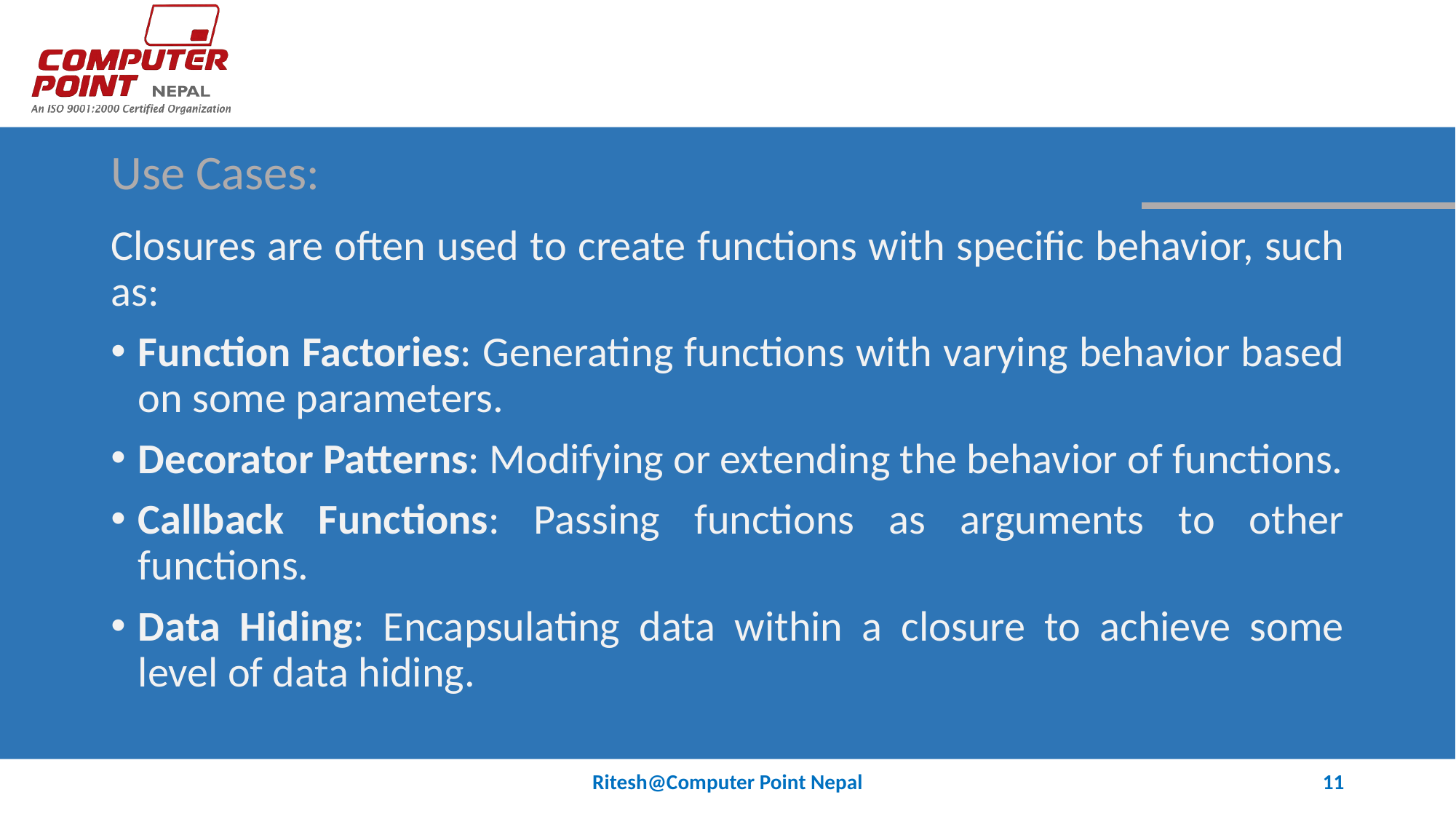

# Use Cases:
Closures are often used to create functions with specific behavior, such as:
Function Factories: Generating functions with varying behavior based on some parameters.
Decorator Patterns: Modifying or extending the behavior of functions.
Callback Functions: Passing functions as arguments to other functions.
Data Hiding: Encapsulating data within a closure to achieve some level of data hiding.

Ritesh@Computer Point Nepal

11